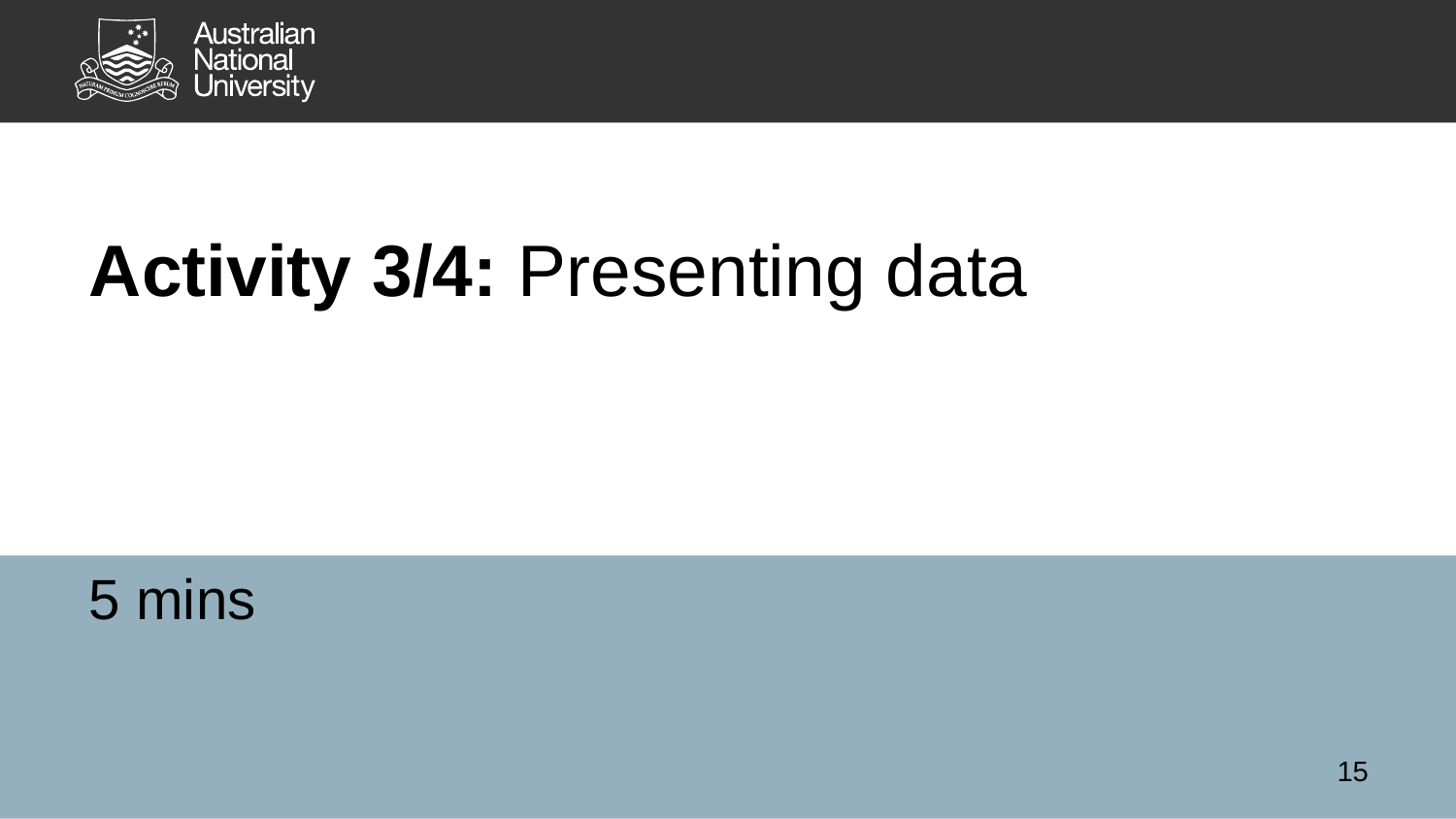

# Activity 3/4: Presenting data
5 mins
15